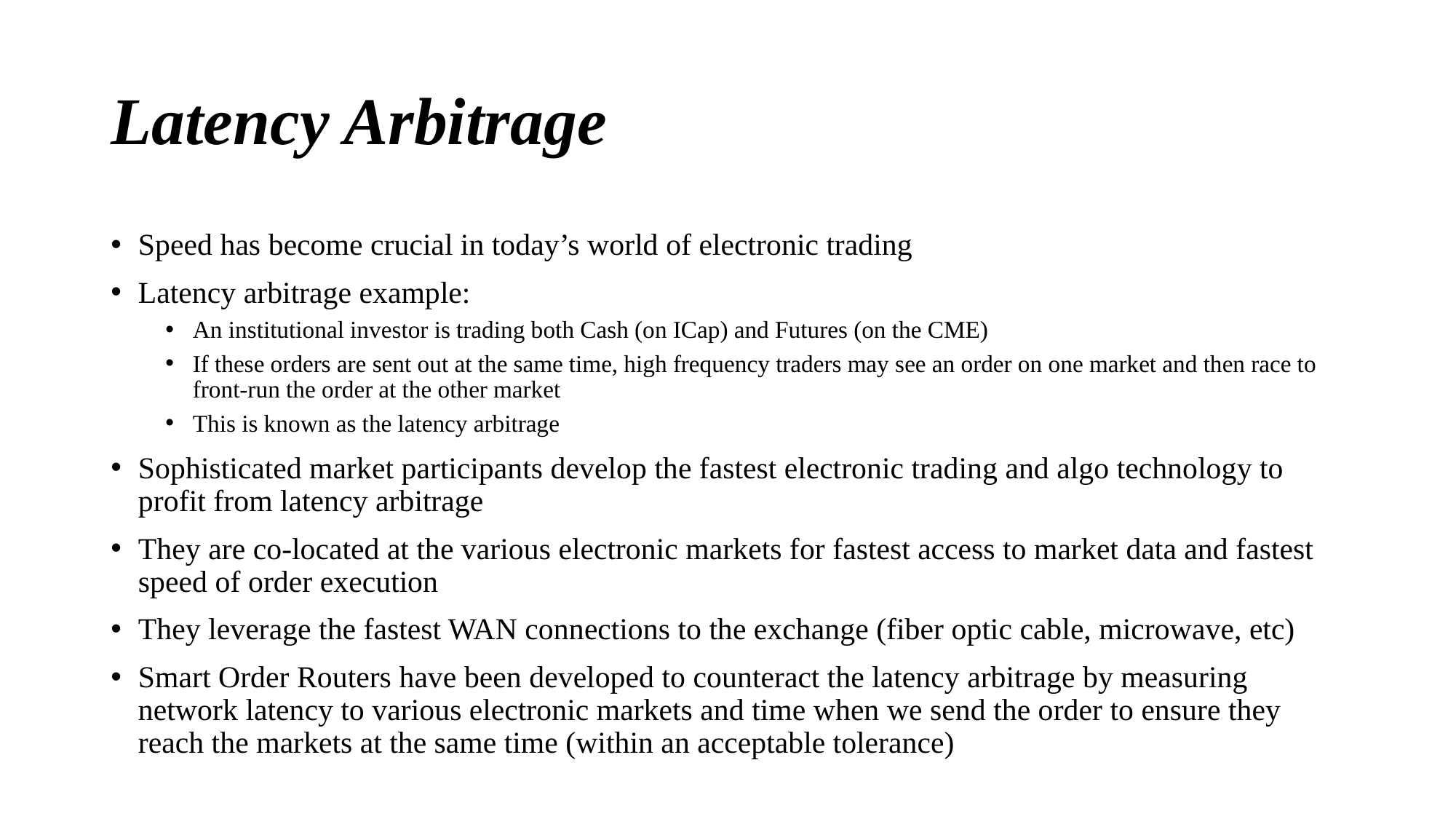

# Latency Arbitrage
Speed has become crucial in today’s world of electronic trading
Latency arbitrage example:
An institutional investor is trading both Cash (on ICap) and Futures (on the CME)
If these orders are sent out at the same time, high frequency traders may see an order on one market and then race to front-run the order at the other market
This is known as the latency arbitrage
Sophisticated market participants develop the fastest electronic trading and algo technology to profit from latency arbitrage
They are co-located at the various electronic markets for fastest access to market data and fastest speed of order execution
They leverage the fastest WAN connections to the exchange (fiber optic cable, microwave, etc)
Smart Order Routers have been developed to counteract the latency arbitrage by measuring network latency to various electronic markets and time when we send the order to ensure they reach the markets at the same time (within an acceptable tolerance)